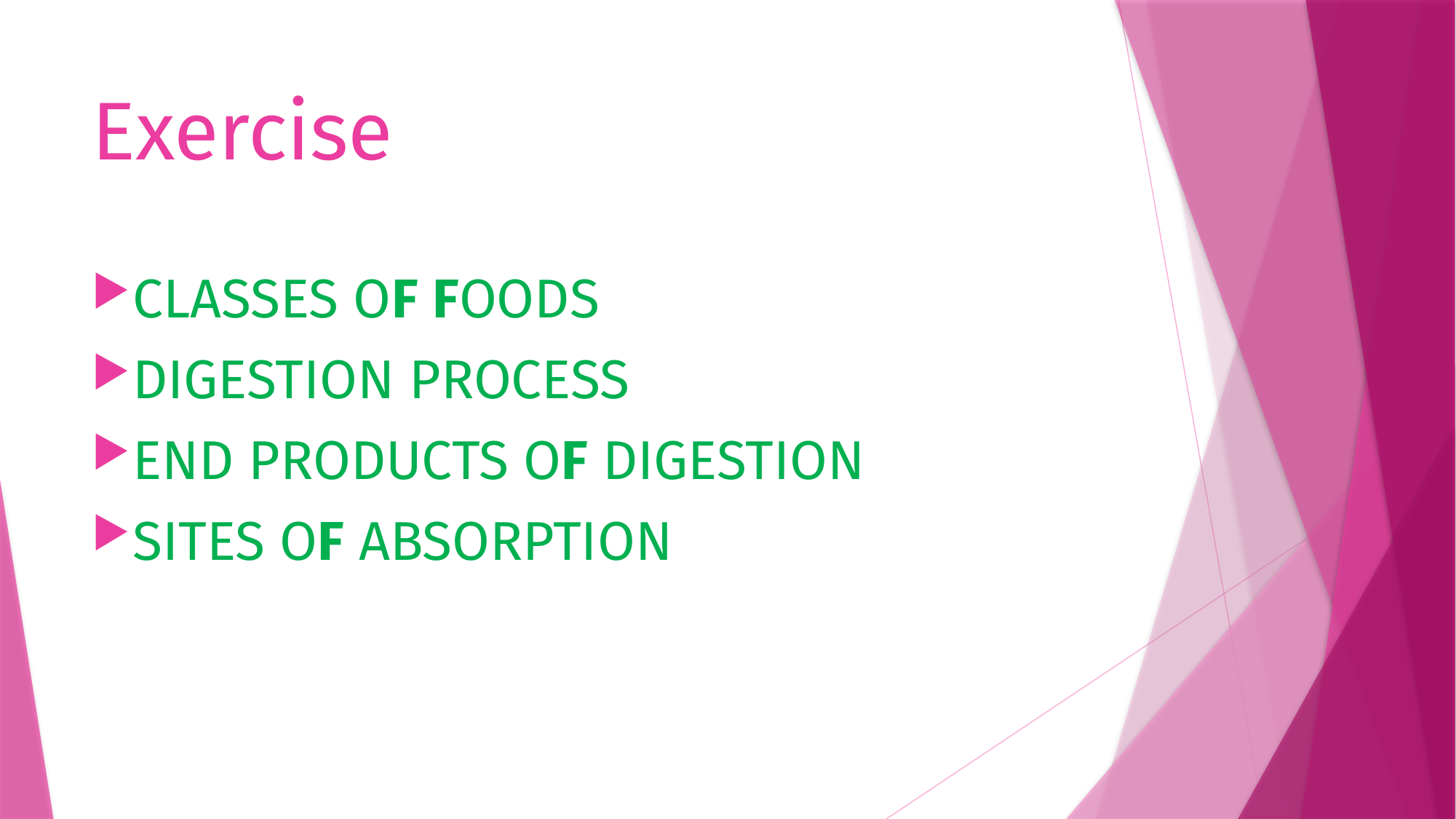

# Exercise
CLASSES OF FOODS
DIGESTION PROCESS
END PRODUCTS OF DIGESTION
SITES OF ABSORPTION